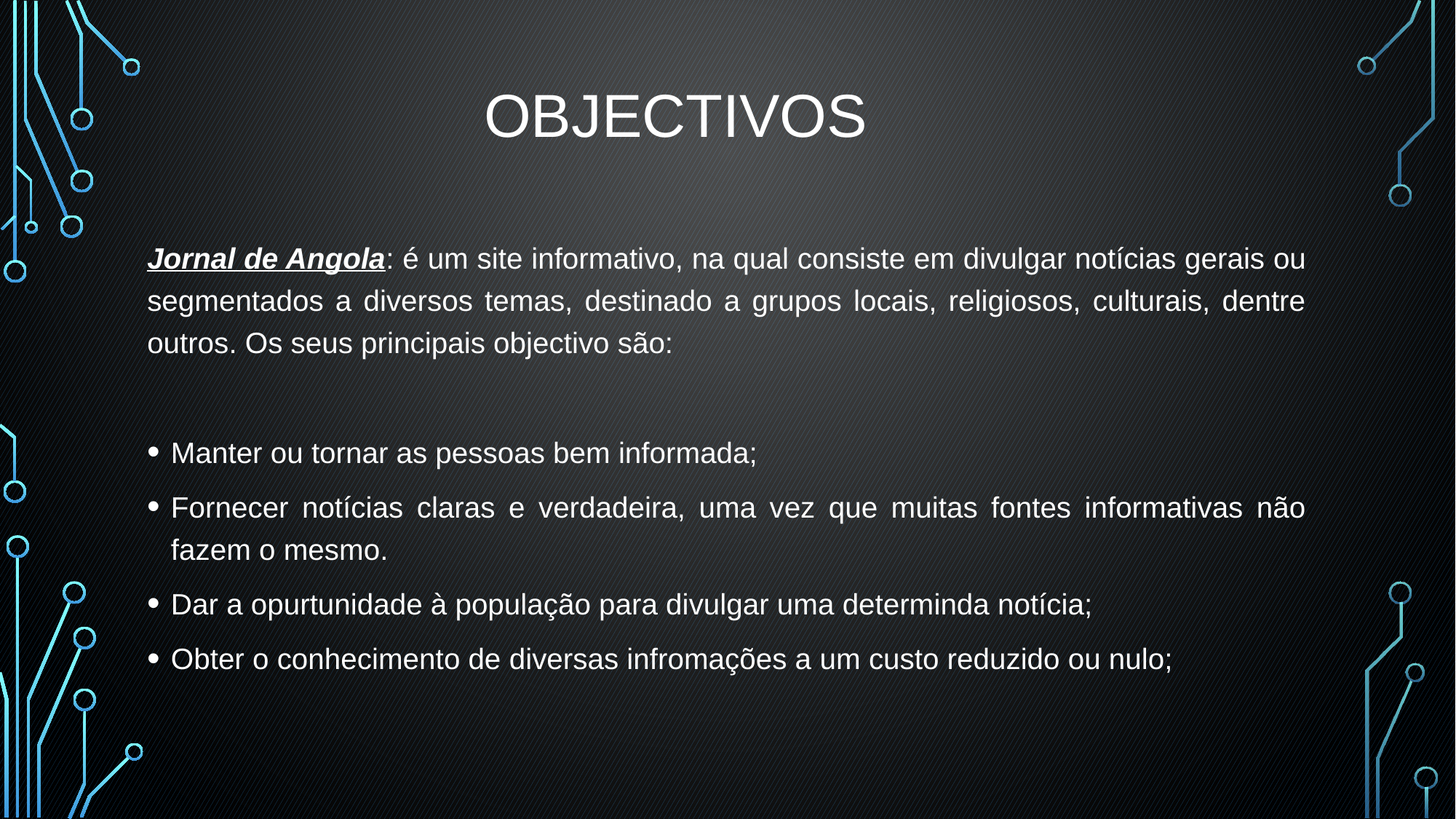

# Objectivos
Jornal de Angola: é um site informativo, na qual consiste em divulgar notícias gerais ou segmentados a diversos temas, destinado a grupos locais, religiosos, culturais, dentre outros. Os seus principais objectivo são:

Manter ou tornar as pessoas bem informada;
Fornecer notícias claras e verdadeira, uma vez que muitas fontes informativas não fazem o mesmo.
Dar a opurtunidade à população para divulgar uma determinda notícia;
Obter o conhecimento de diversas infromações a um custo reduzido ou nulo;